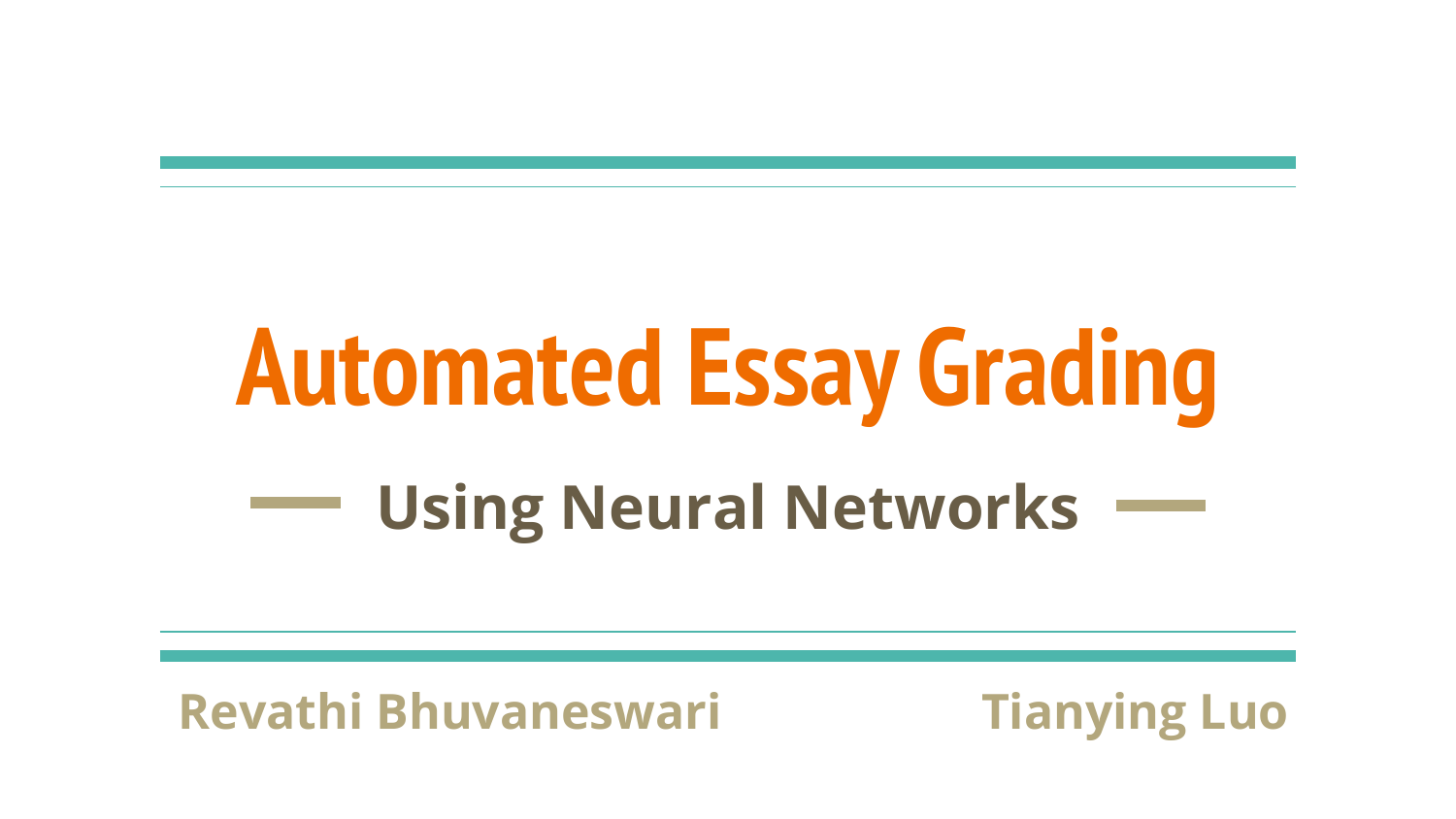

# Automated Essay Grading
Using Neural Networks
             Revathi Bhuvaneswari
             Tianying Luo